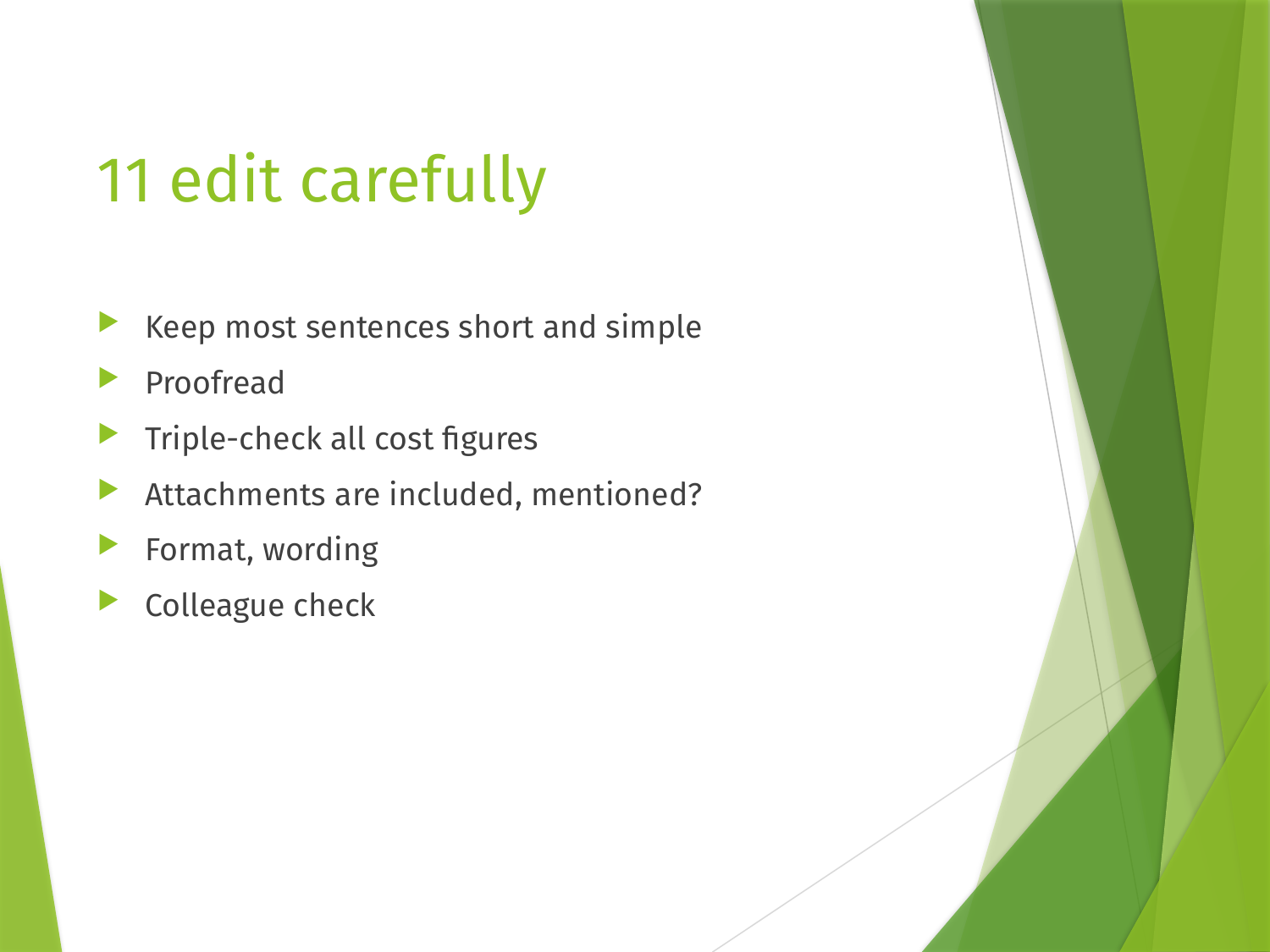

11 edit carefully
Keep most sentences short and simple
Proofread
Triple-check all cost figures
Attachments are included, mentioned?
Format, wording
Colleague check